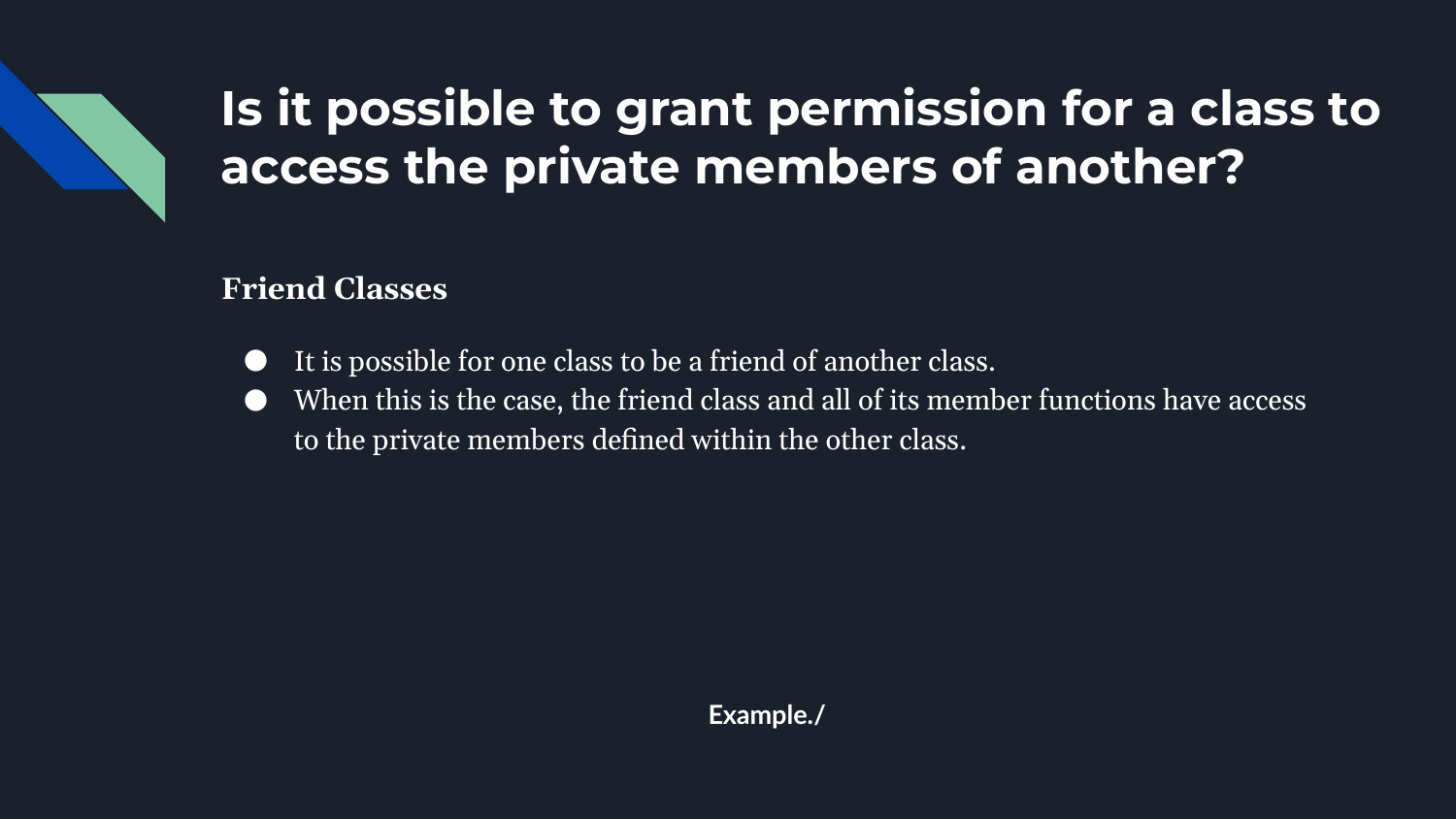

# Is it possible to grant permission for a class to access the private members of another?
Friend Classes
It is possible for one class to be a friend of another class.
When this is the case, the friend class and all of its member functions have access to the private members defined within the other class.

Example./